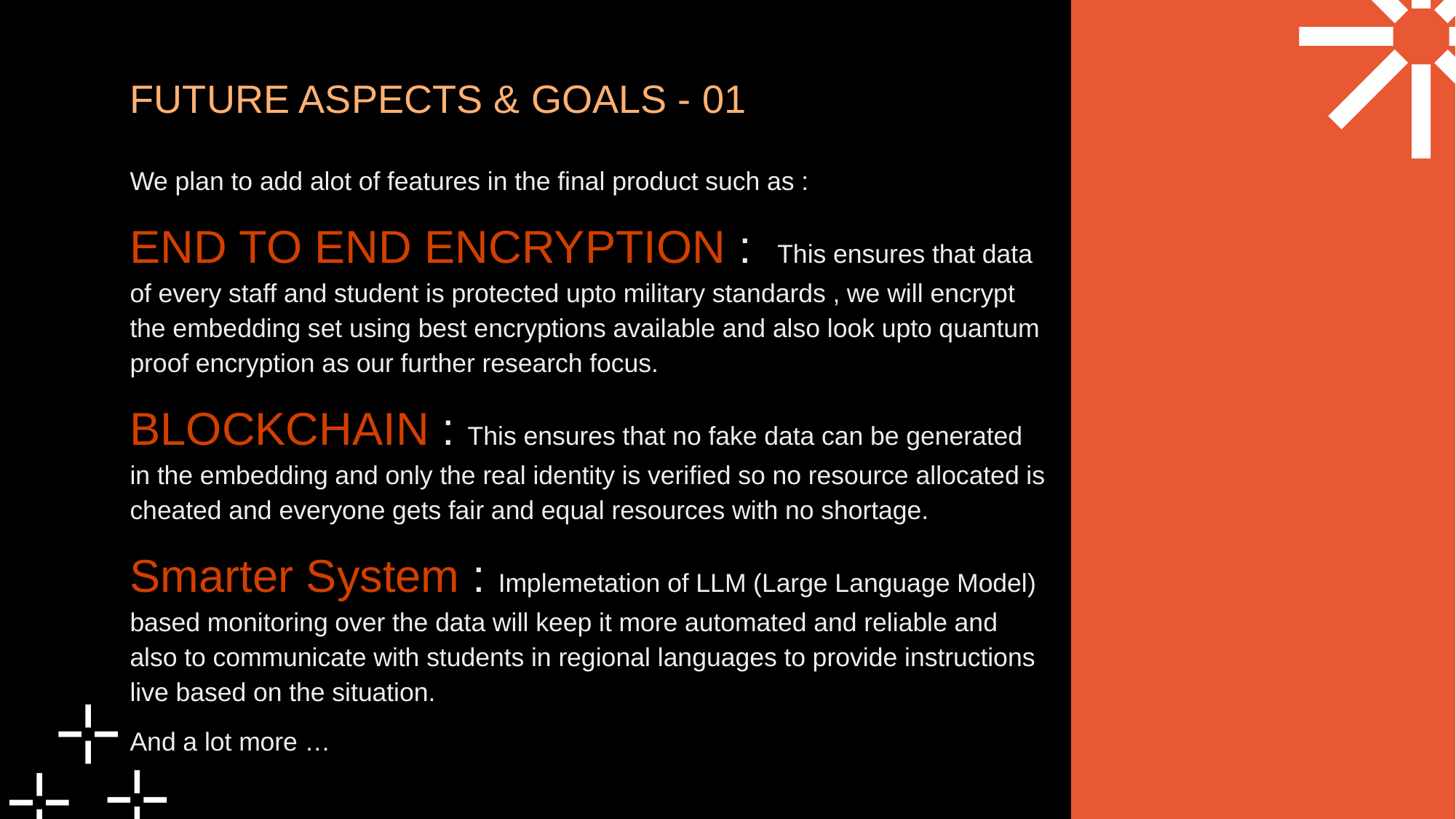

# FUTURE ASPECTS & GOALS - 01
We plan to add alot of features in the final product such as :
END TO END ENCRYPTION :  This ensures that data of every staff and student is protected upto military standards , we will encrypt the embedding set using best encryptions available and also look upto quantum proof encryption as our further research focus.
BLOCKCHAIN : This ensures that no fake data can be generated in the embedding and only the real identity is verified so no resource allocated is cheated and everyone gets fair and equal resources with no shortage.
Smarter System : Implemetation of LLM (Large Language Model) based monitoring over the data will keep it more automated and reliable and also to communicate with students in regional languages to provide instructions live based on the situation.
And a lot more …